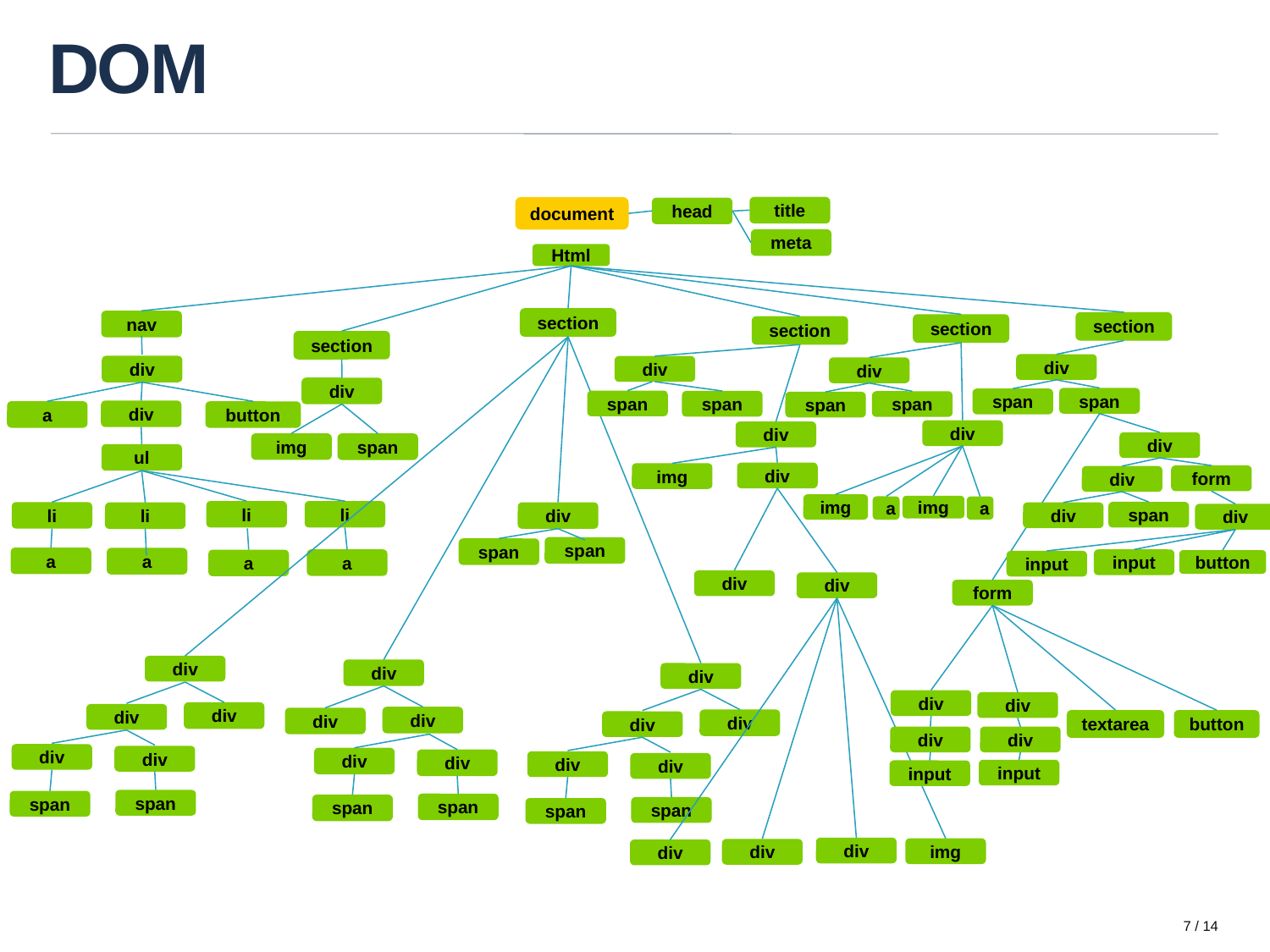

# DOM
title
document
head
meta
Html
section
nav
section
section
section
section
div
div
div
div
div
span
span
span
span
span
span
div
a
button
div
div
div
img
span
ul
div
img
form
div
img
img
a
a
li
li
span
li
div
li
div
div
span
span
a
a
a
input
a
button
input
div
div
form
div
div
div
div
div
div
div
div
div
div
textarea
button
div
div
div
div
div
div
div
div
div
input
input
span
span
span
span
span
span
div
img
div
div
7 / 14